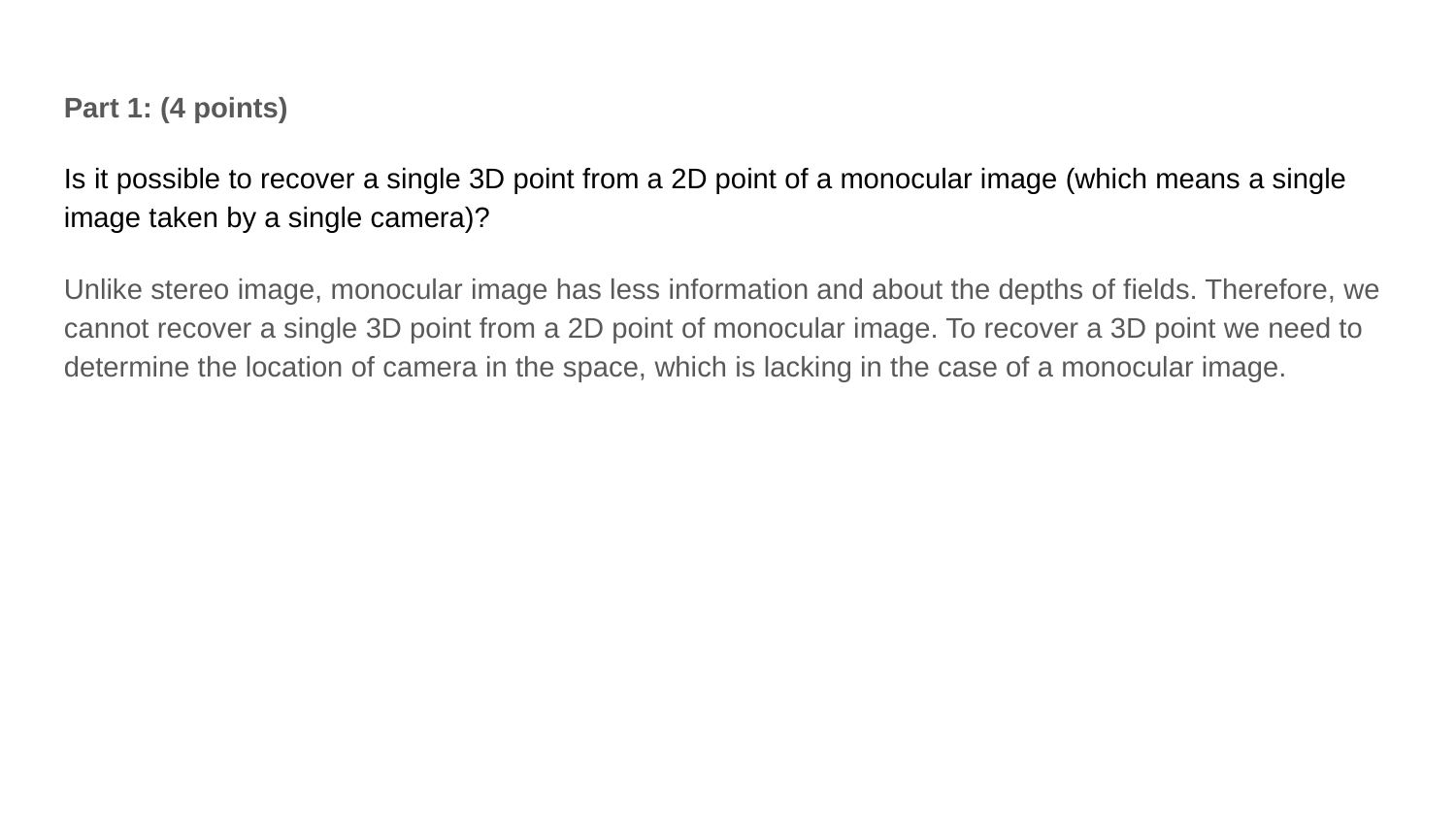

Part 1: (4 points)
Is it possible to recover a single 3D point from a 2D point of a monocular image (which means a single image taken by a single camera)?
Unlike stereo image, monocular image has less information and about the depths of fields. Therefore, we cannot recover a single 3D point from a 2D point of monocular image. To recover a 3D point we need to determine the location of camera in the space, which is lacking in the case of a monocular image.